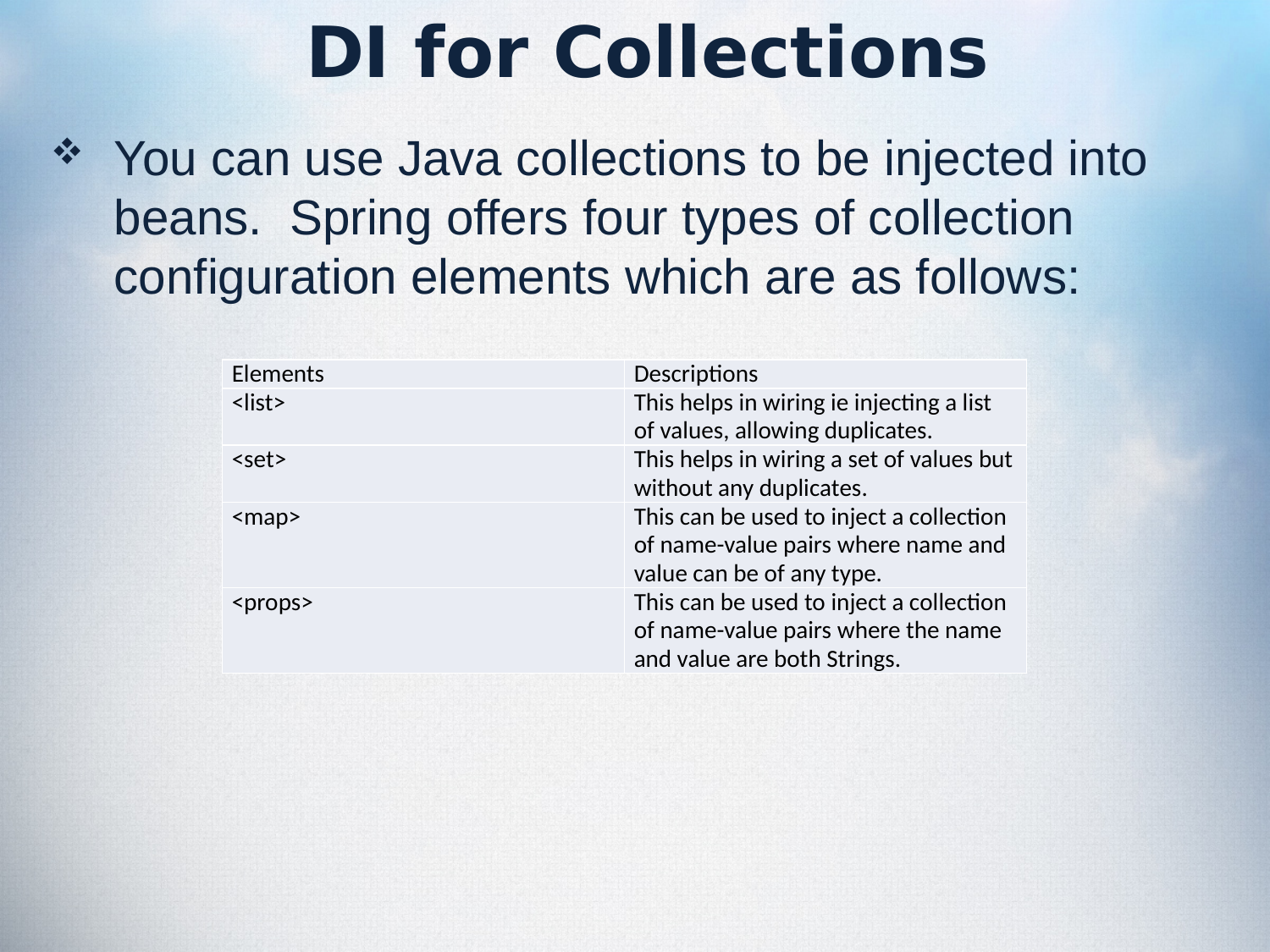

# DI for Collections
You can use Java collections to be injected into beans.  Spring offers four types of collection configuration elements which are as follows:

| Elements | Descriptions |
| --- | --- |
| <list> | This helps in wiring ie injecting a list of values, allowing duplicates. |
| <set> | This helps in wiring a set of values but without any duplicates. |
| <map> | This can be used to inject a collection of name-value pairs where name and value can be of any type. |
| <props> | This can be used to inject a collection of name-value pairs where the name and value are both Strings. |